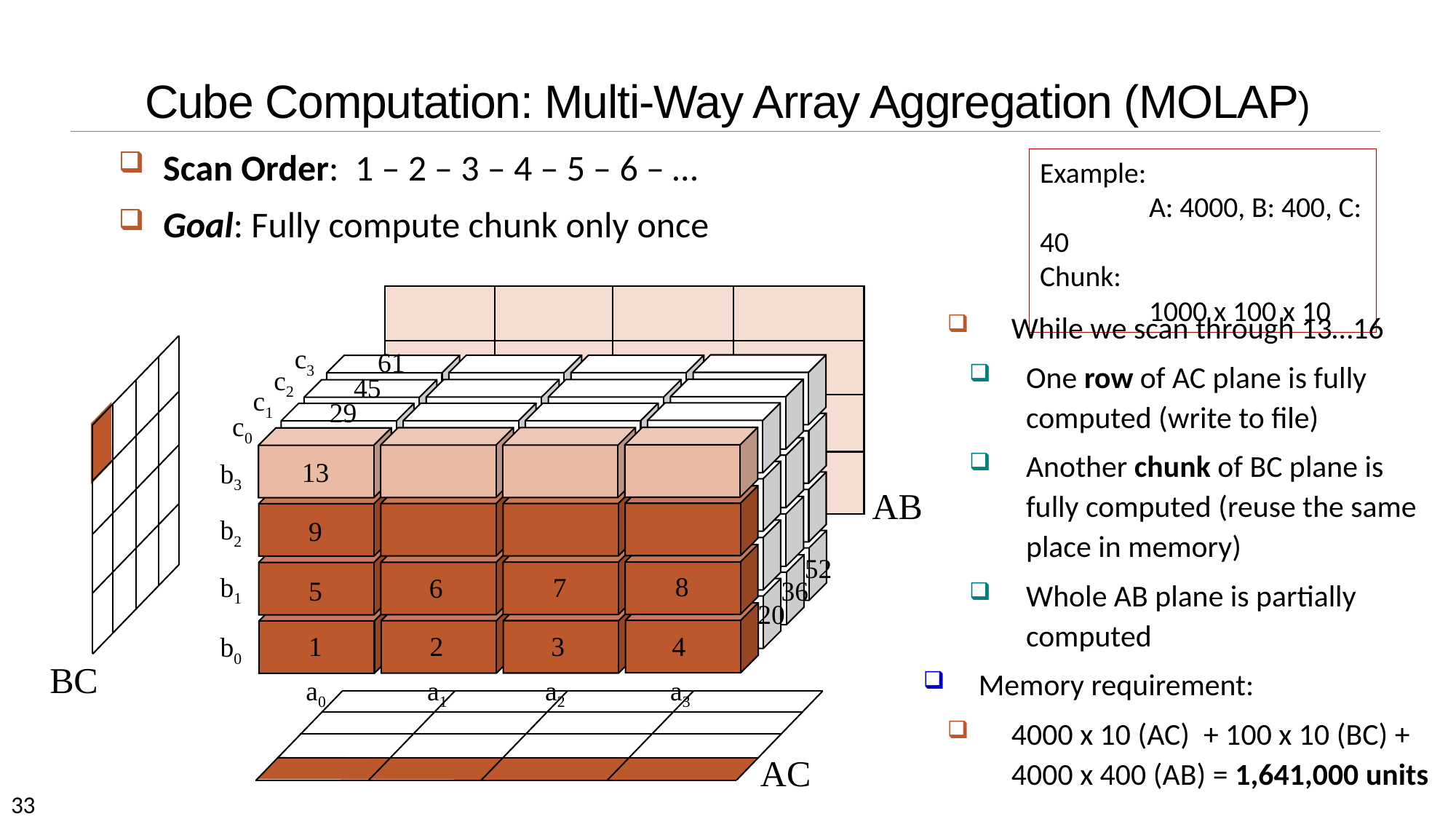

# Cube Computation: Multi-Way Array Aggregation (MOLAP)
Scan Order:  1 – 2 – 3 – 4 – 5 – 6 – …
Goal: Fully compute chunk only once
Example:
	A: 4000, B: 400, C: 40
Chunk:
	1000 x 100 x 10

While we scan through 13…16
One row of AC plane is fully computed (write to file)
Another chunk of BC plane is fully computed (reuse the same place in memory)
Whole AB plane is partially computed
Memory requirement:
4000 x 10 (AC)  + 100 x 10 (BC) + 4000 x 400 (AB) = 1,641,000 units

c3
61

c2
45
c1
29
c0
13
b3
b2
9
52
b1
36
5
20
1
2
3
4
b0
a3
a1
a2
a0
8
7
6
AB
BC

AC